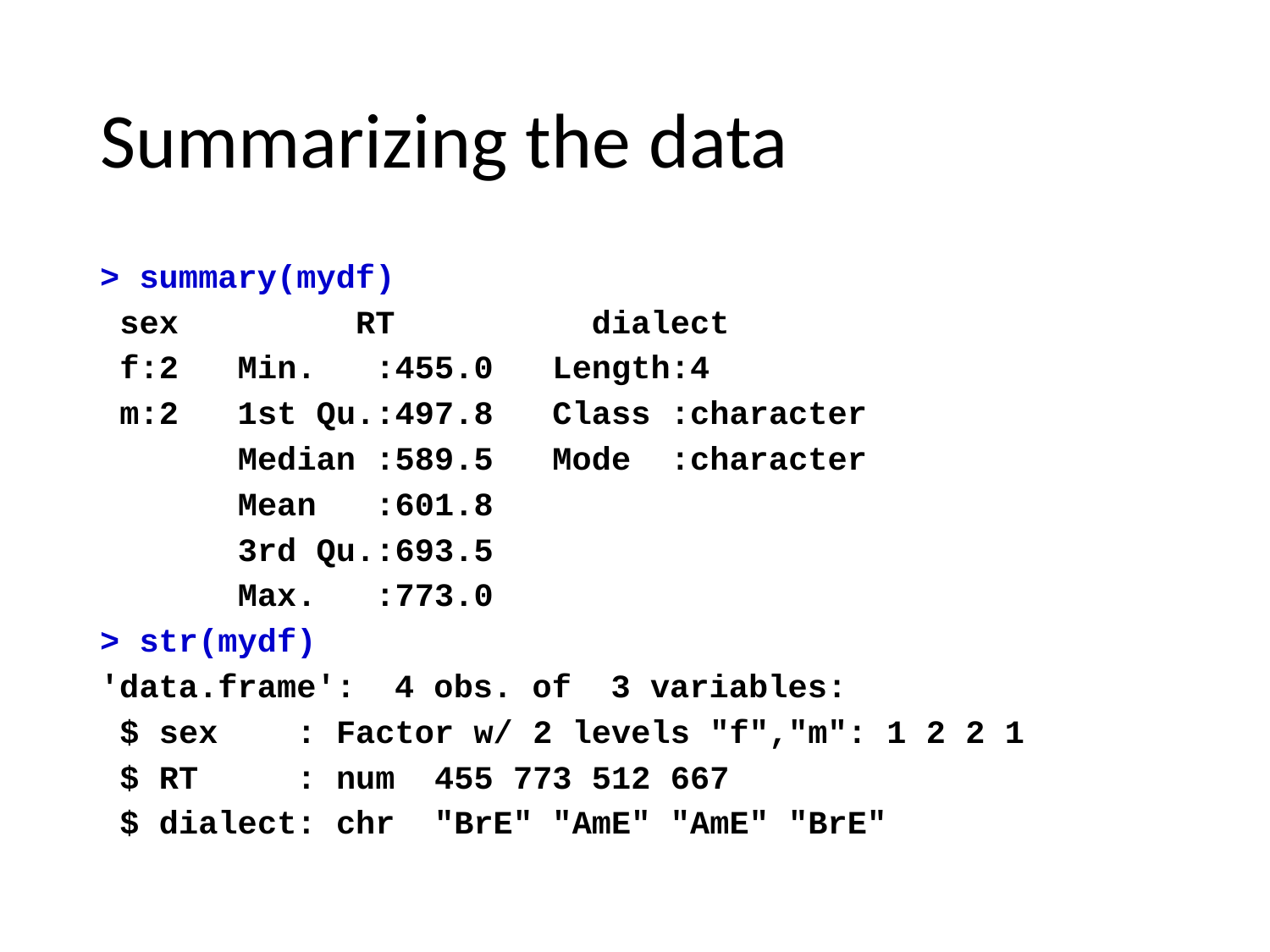

# Summarizing the data
> summary(mydf)
 sex         RT          dialect
 f:2   Min.   :455.0   Length:4
 m:2   1st Qu.:497.8   Class :character
       Median :589.5   Mode  :character
       Mean   :601.8
       3rd Qu.:693.5
       Max.   :773.0
> str(mydf)
'data.frame':	4 obs. of  3 variables:
 $ sex    : Factor w/ 2 levels "f","m": 1 2 2 1
 $ RT     : num  455 773 512 667
 $ dialect: chr  "BrE" "AmE" "AmE" "BrE"